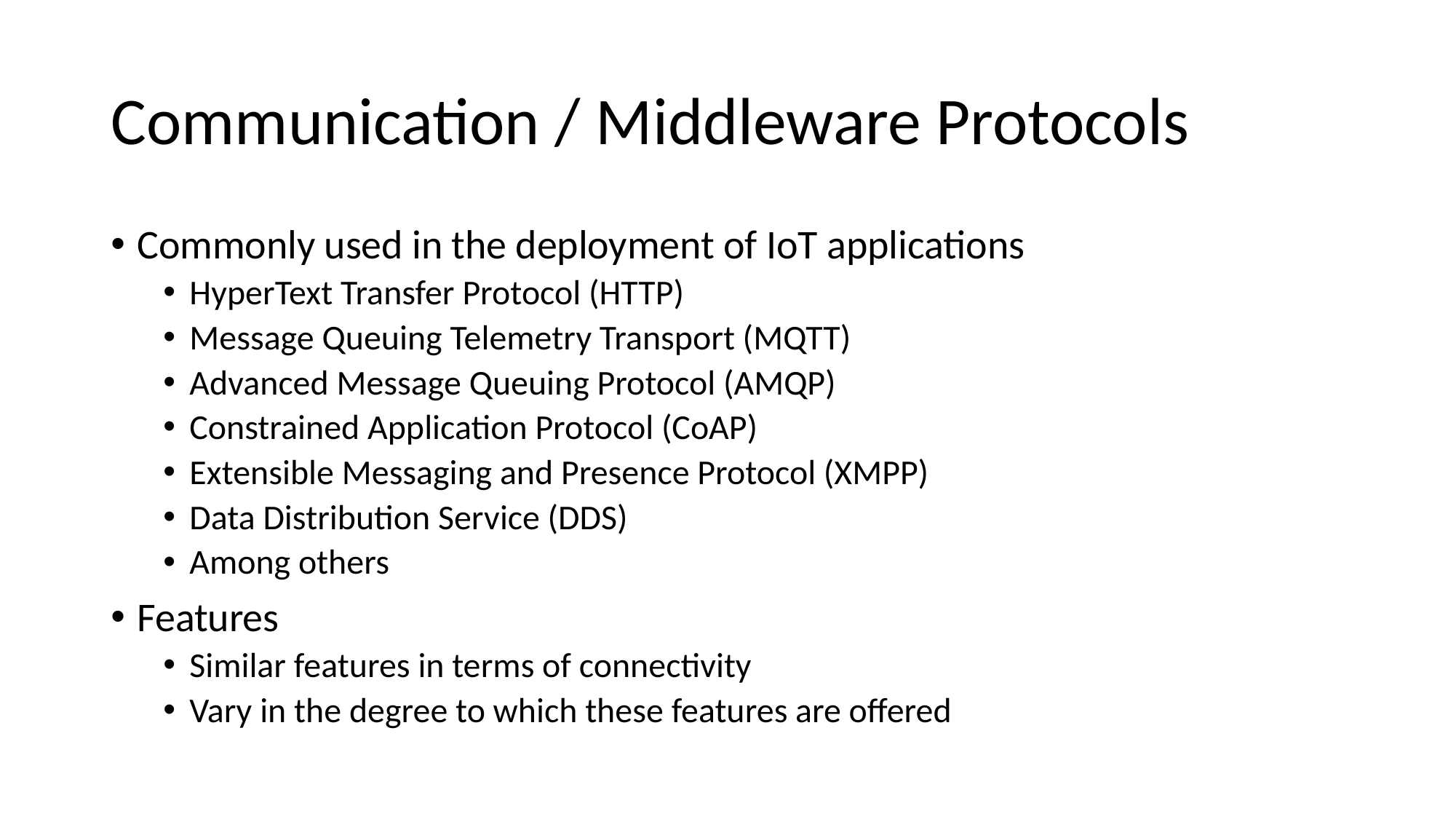

# Communication / Middleware Protocols
Commonly used in the deployment of IoT applications
HyperText Transfer Protocol (HTTP)
Message Queuing Telemetry Transport (MQTT)
Advanced Message Queuing Protocol (AMQP)
Constrained Application Protocol (CoAP)
Extensible Messaging and Presence Protocol (XMPP)
Data Distribution Service (DDS)
Among others
Features
Similar features in terms of connectivity
Vary in the degree to which these features are offered